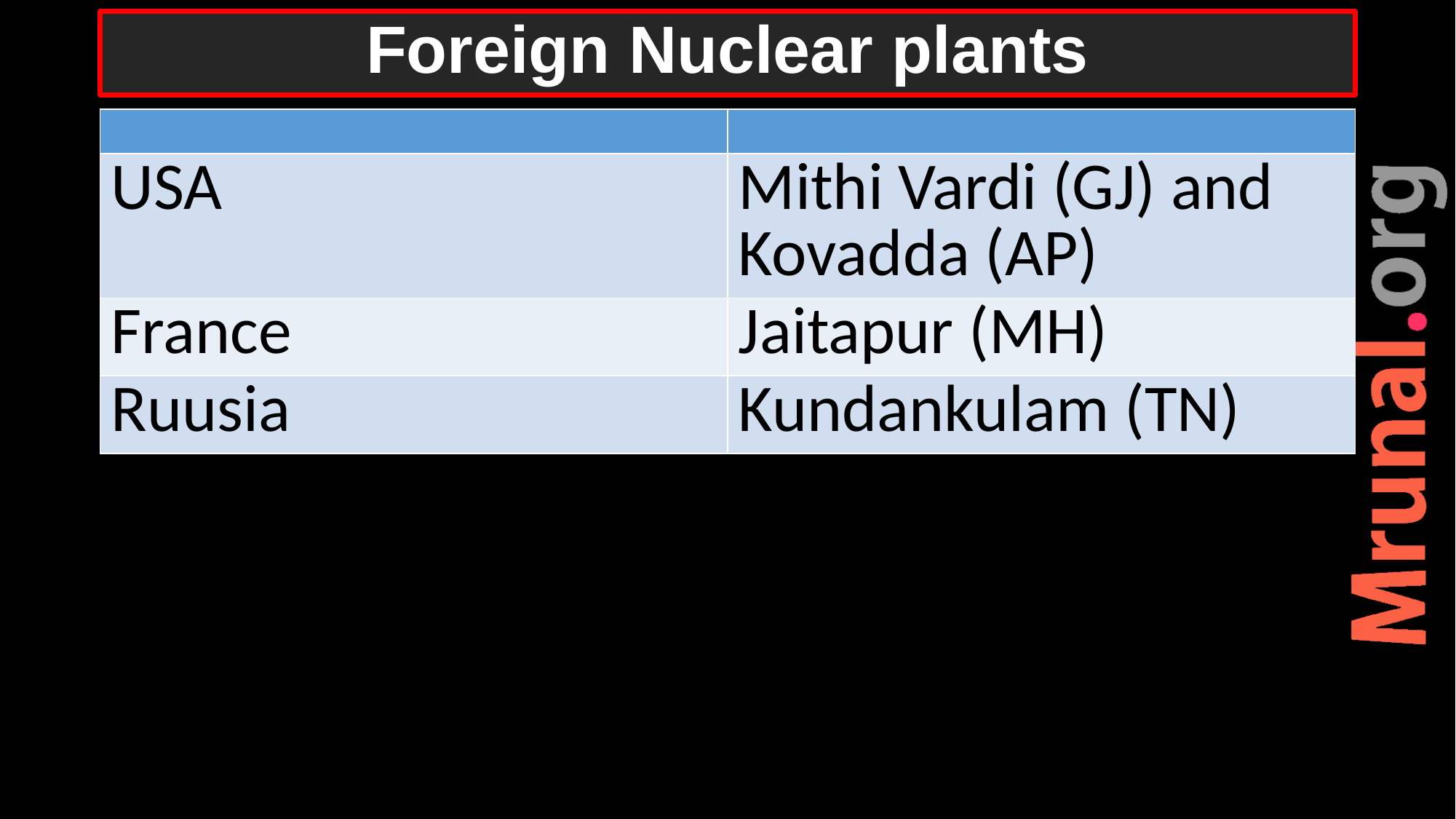

# Foreign Nuclear plants
|  |  |
| --- | --- |
| USA | Mithi Vardi (GJ) and Kovadda (AP) |
| France | Jaitapur (MH) |
| Ruusia | Kundankulam (TN) |